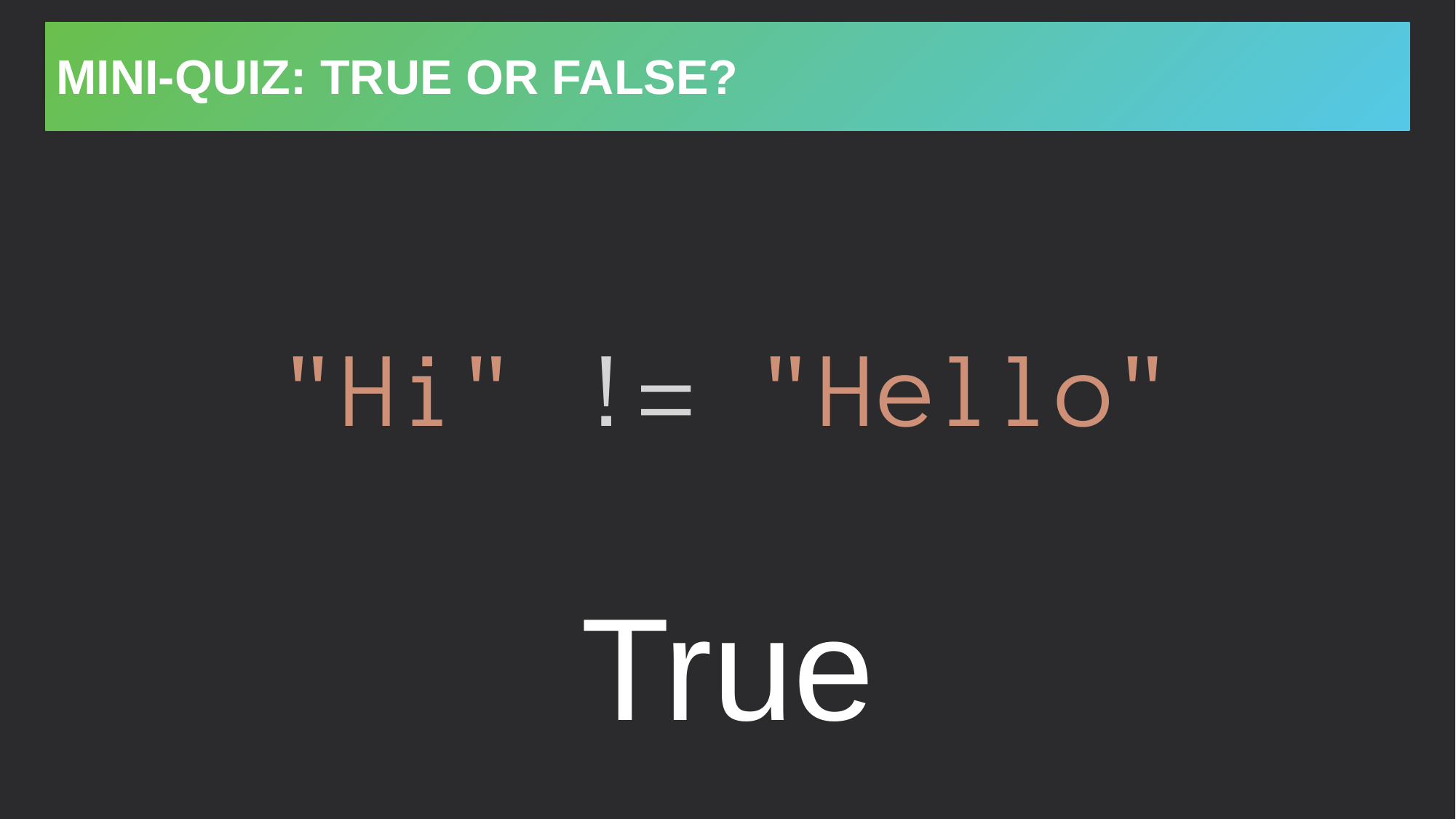

# Mini-Quiz: True or false?
"Hi" != "Hello"
True